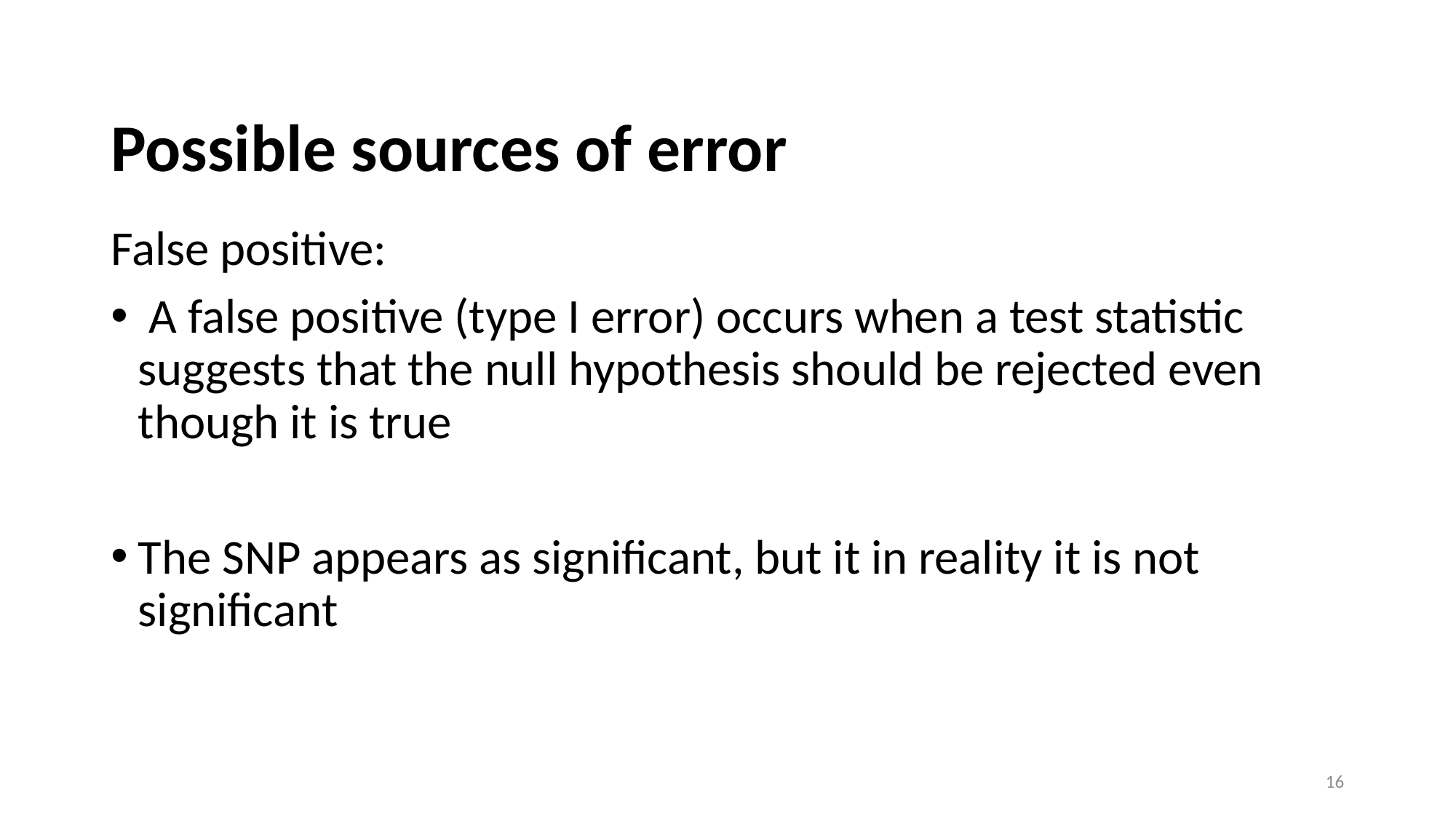

# Possible sources of error
False positive:
 A false positive (type I error) occurs when a test statistic suggests that the null hypothesis should be rejected even though it is true

The SNP appears as significant, but it in reality it is not significant
16